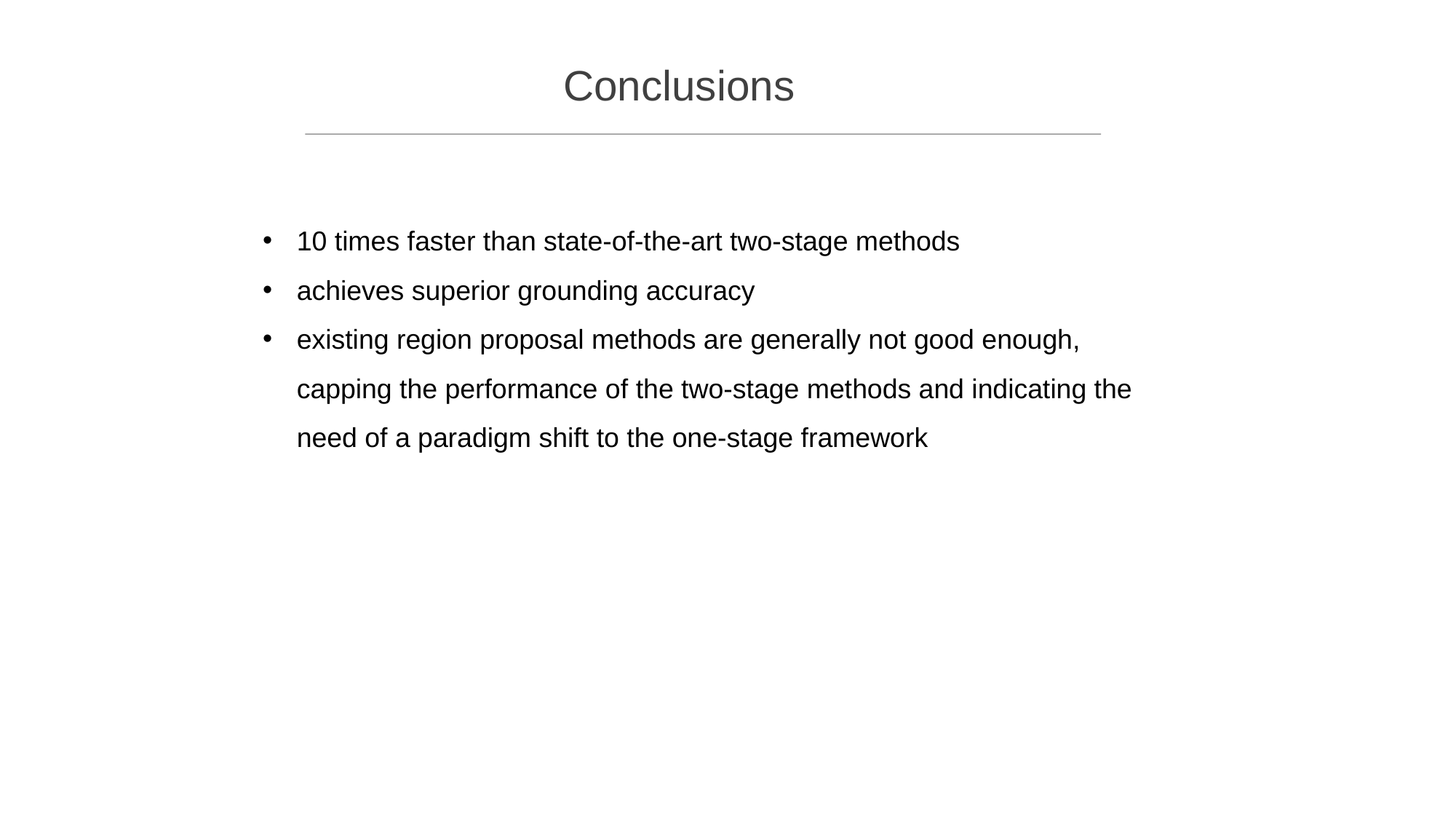

Conclusions
10 times faster than state-of-the-art two-stage methods
achieves superior grounding accuracy
existing region proposal methods are generally not good enough, capping the performance of the two-stage methods and indicating the need of a paradigm shift to the one-stage framework